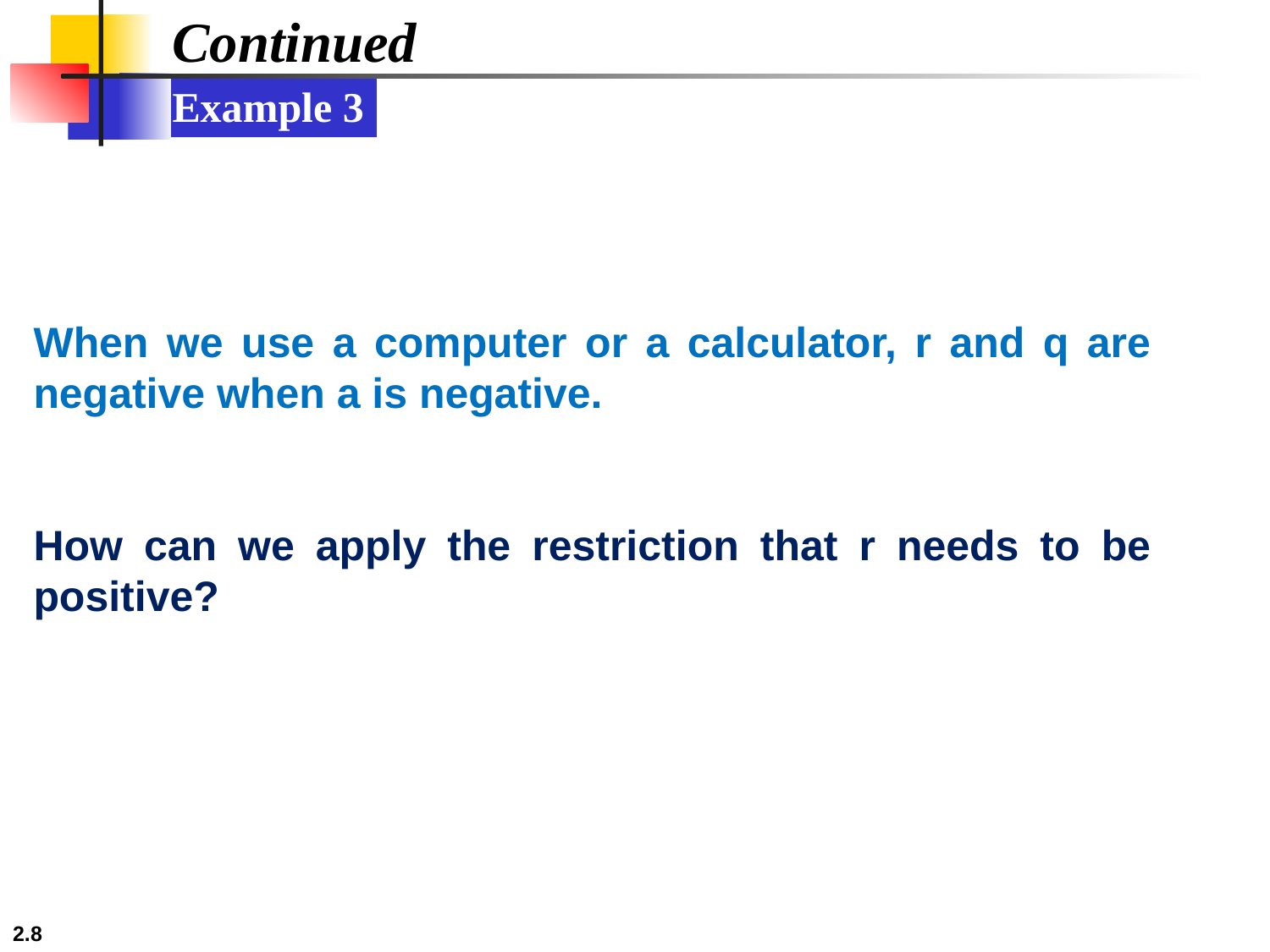

Continued

When we use a computer or a calculator, r and q are negative when a is negative.

How can we apply the restriction that r needs to be positive?

Example 3
2.8